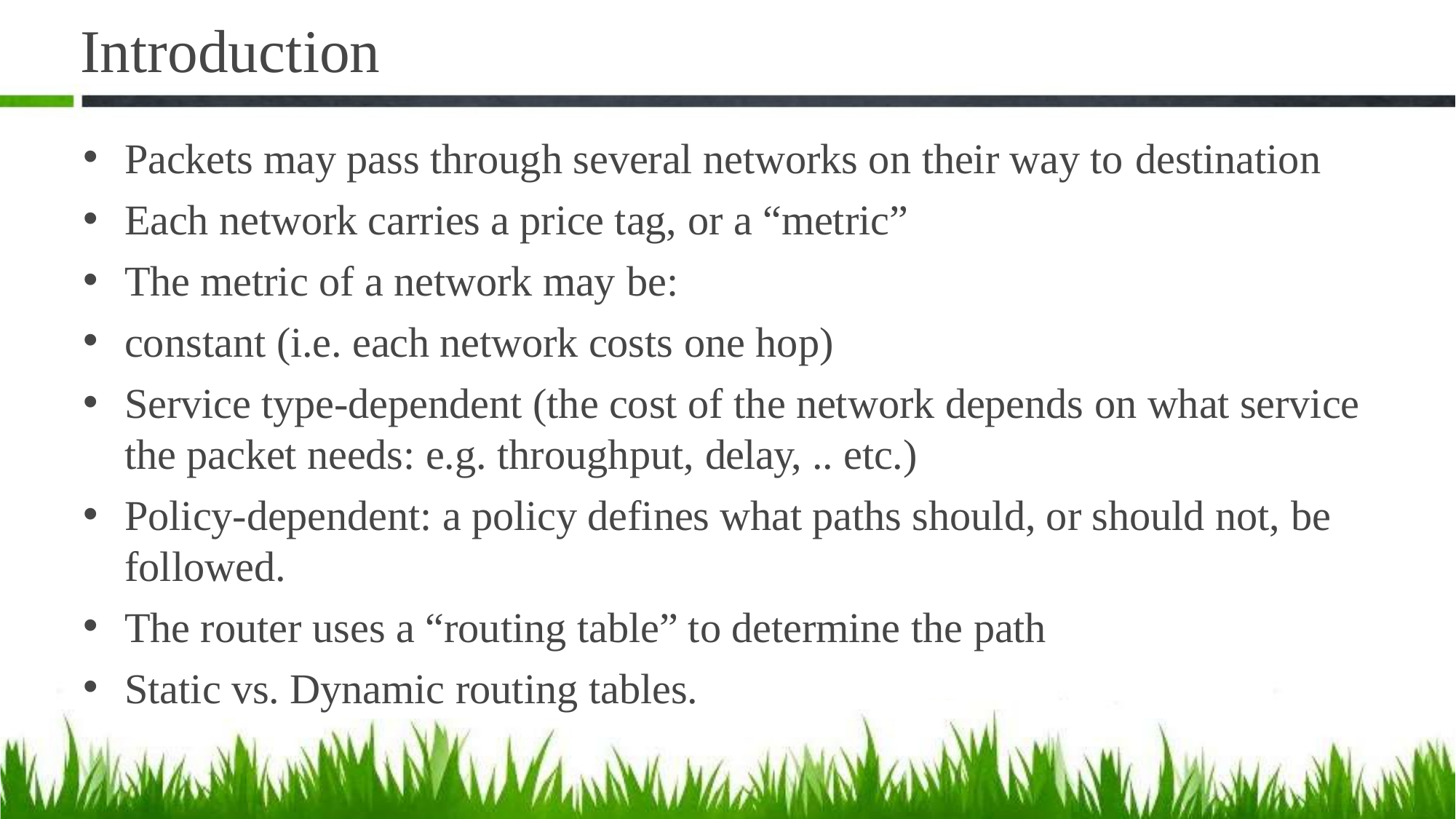

# Introduction
Packets may pass through several networks on their way to destination
Each network carries a price tag, or a “metric”
The metric of a network may be:
constant (i.e. each network costs one hop)
Service type-dependent (the cost of the network depends on what service  the packet needs: e.g. throughput, delay, .. etc.)
Policy-dependent: a policy defines what paths should, or should not, be  followed.
The router uses a “routing table” to determine the path
Static vs. Dynamic routing tables.